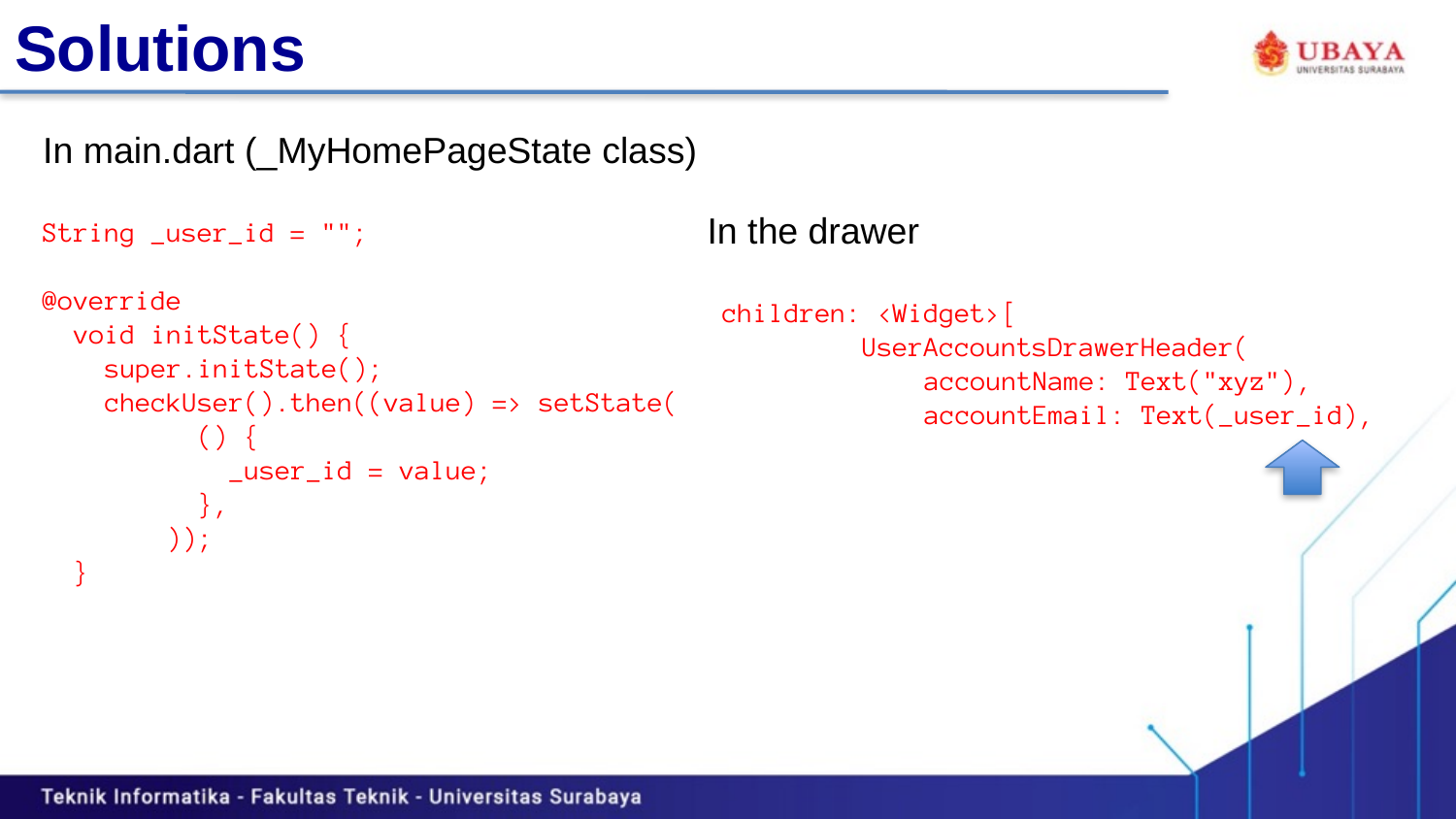

# Solutions

In main.dart (_MyHomePageState class)
String _user_id = "";

@override
  void initState() {
    super.initState();
    checkUser().then((value) => setState(
          () {
            _user_id = value;
          },
        ));
  }
In the drawer
 children: <Widget>[
          UserAccountsDrawerHeader(
              accountName: Text("xyz"),
              accountEmail: Text(_user_id),